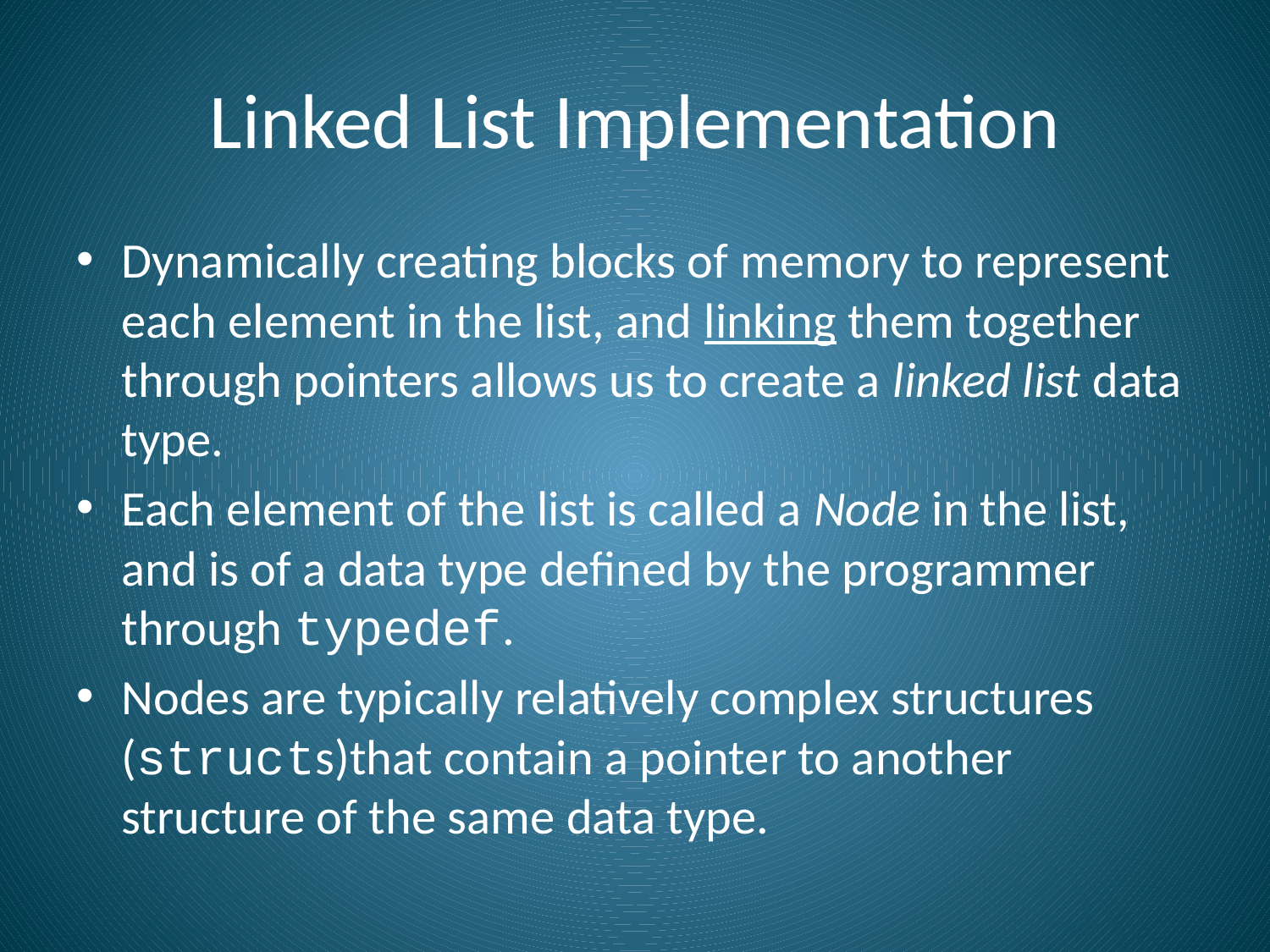

# Linked List Implementation
Dynamically creating blocks of memory to represent each element in the list, and linking them together through pointers allows us to create a linked list data type.
Each element of the list is called a Node in the list, and is of a data type defined by the programmer through typedef.
Nodes are typically relatively complex structures (structs)that contain a pointer to another structure of the same data type.